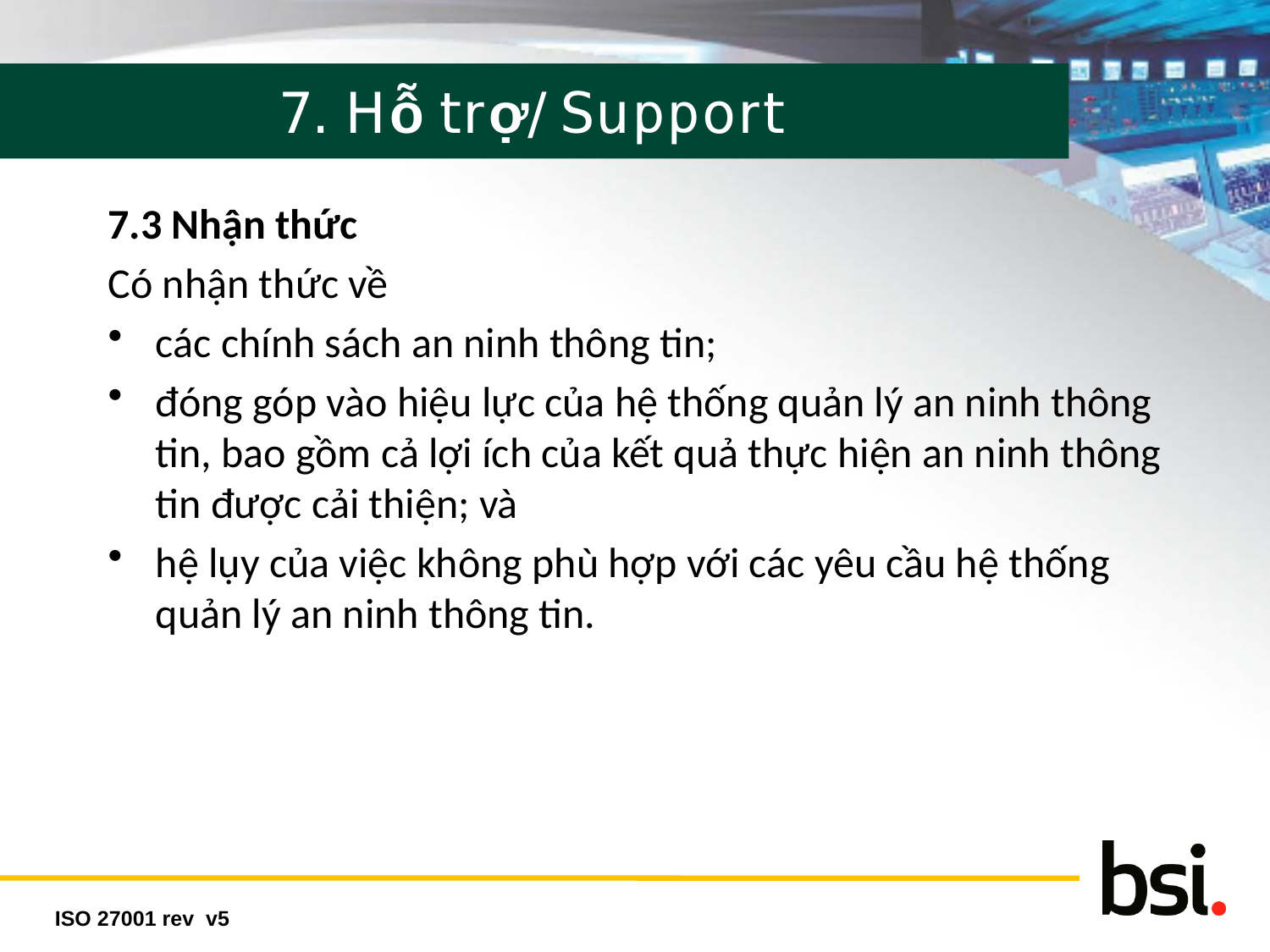

7. Hỗ trợ/Support
7.3 Nhận thức
Có nhận thức về
các chính sách an ninh thông tin;
đóng góp vào hiệu lực của hệ thống quản lý an ninh thông tin, bao gồm cả lợi ích của kết quả thực hiện an ninh thông tin được cải thiện; và
hệ lụy của việc không phù hợp với các yêu cầu hệ thống quản lý an ninh thông tin.